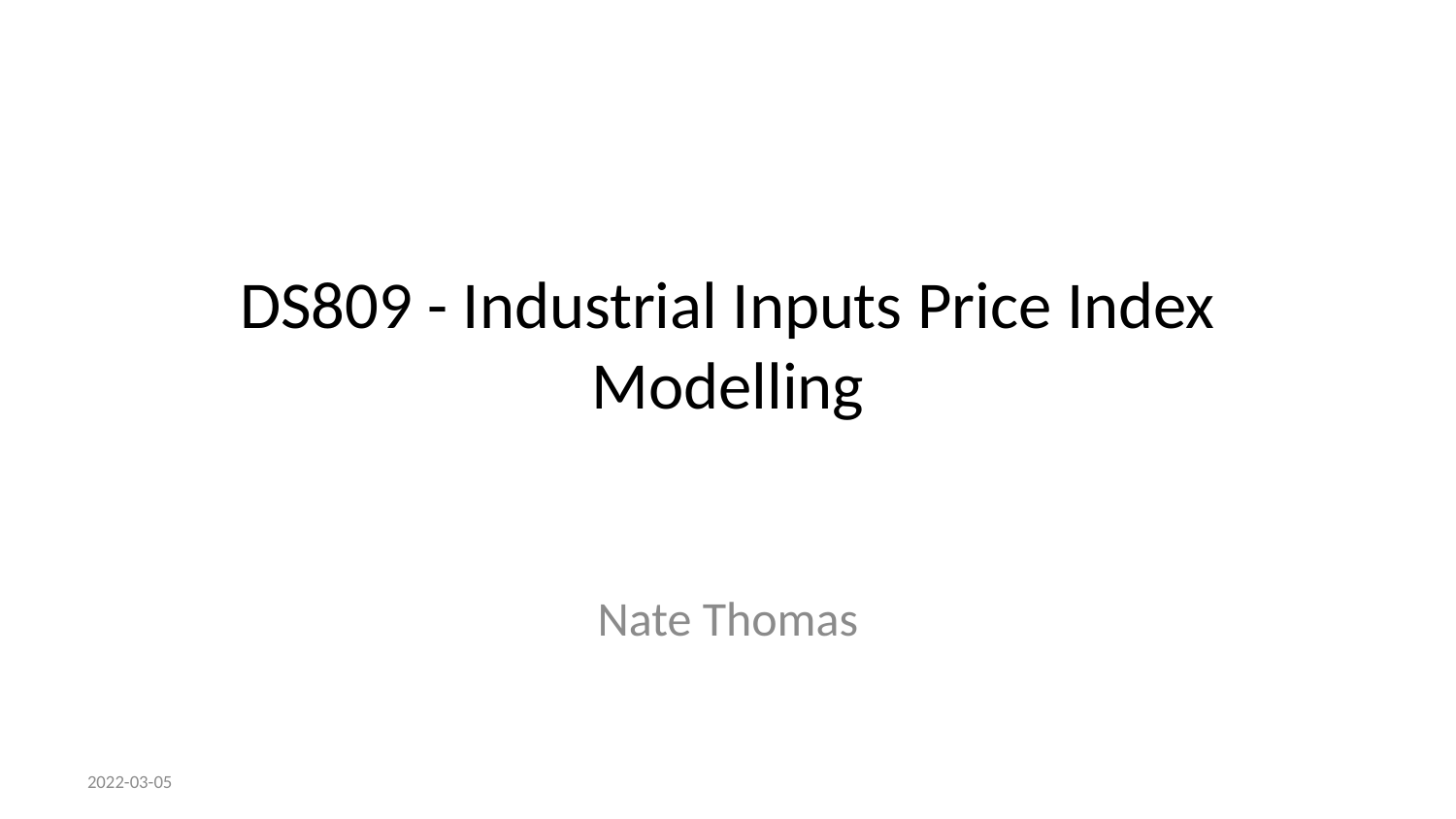

# DS809 - Industrial Inputs Price Index Modelling
Nate Thomas
2022-03-05